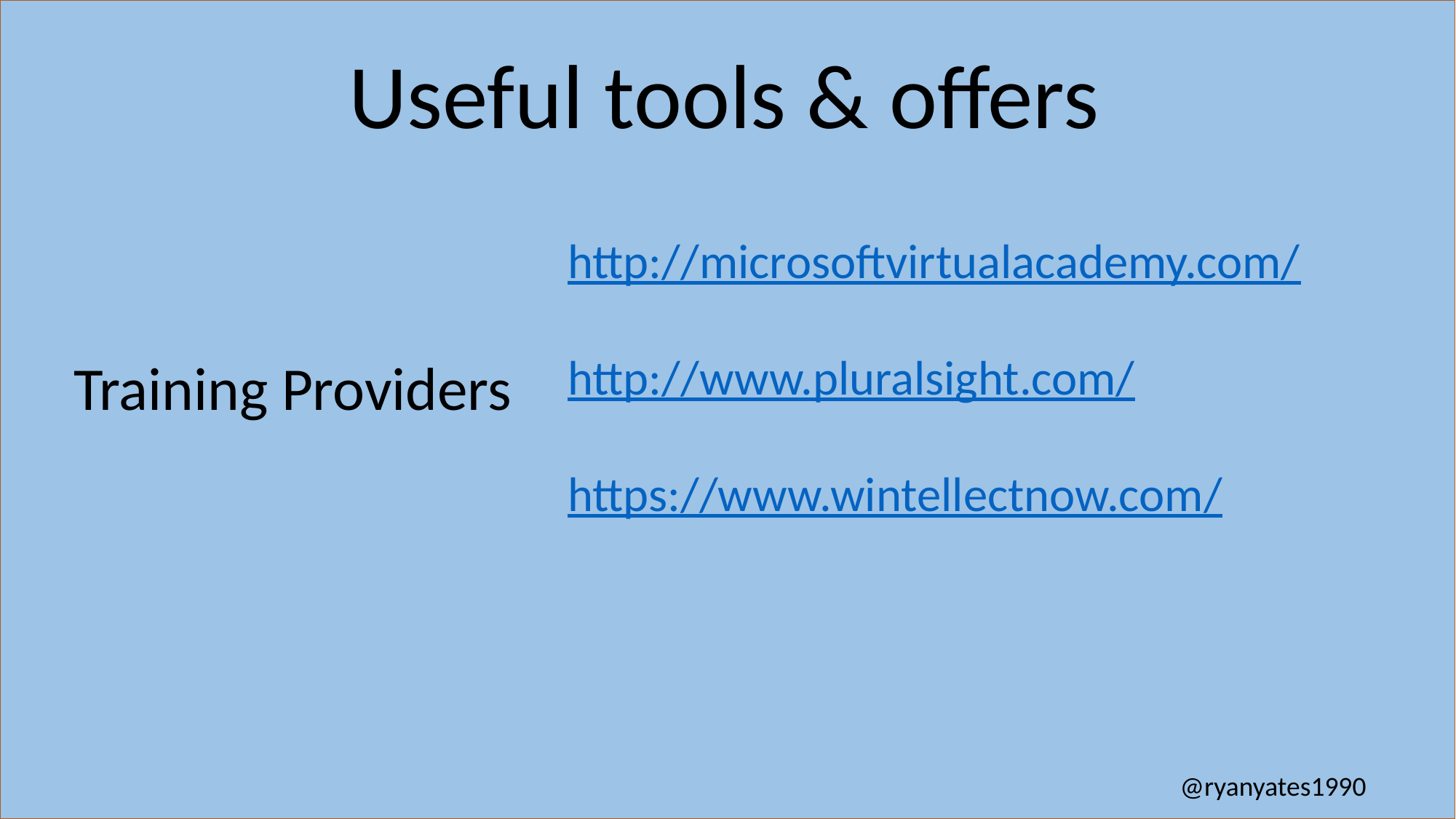

# Useful tools & offers
http://microsoftvirtualacademy.com/

http://www.pluralsight.com/

https://www.wintellectnow.com/

Training Providers
@ryanyates1990